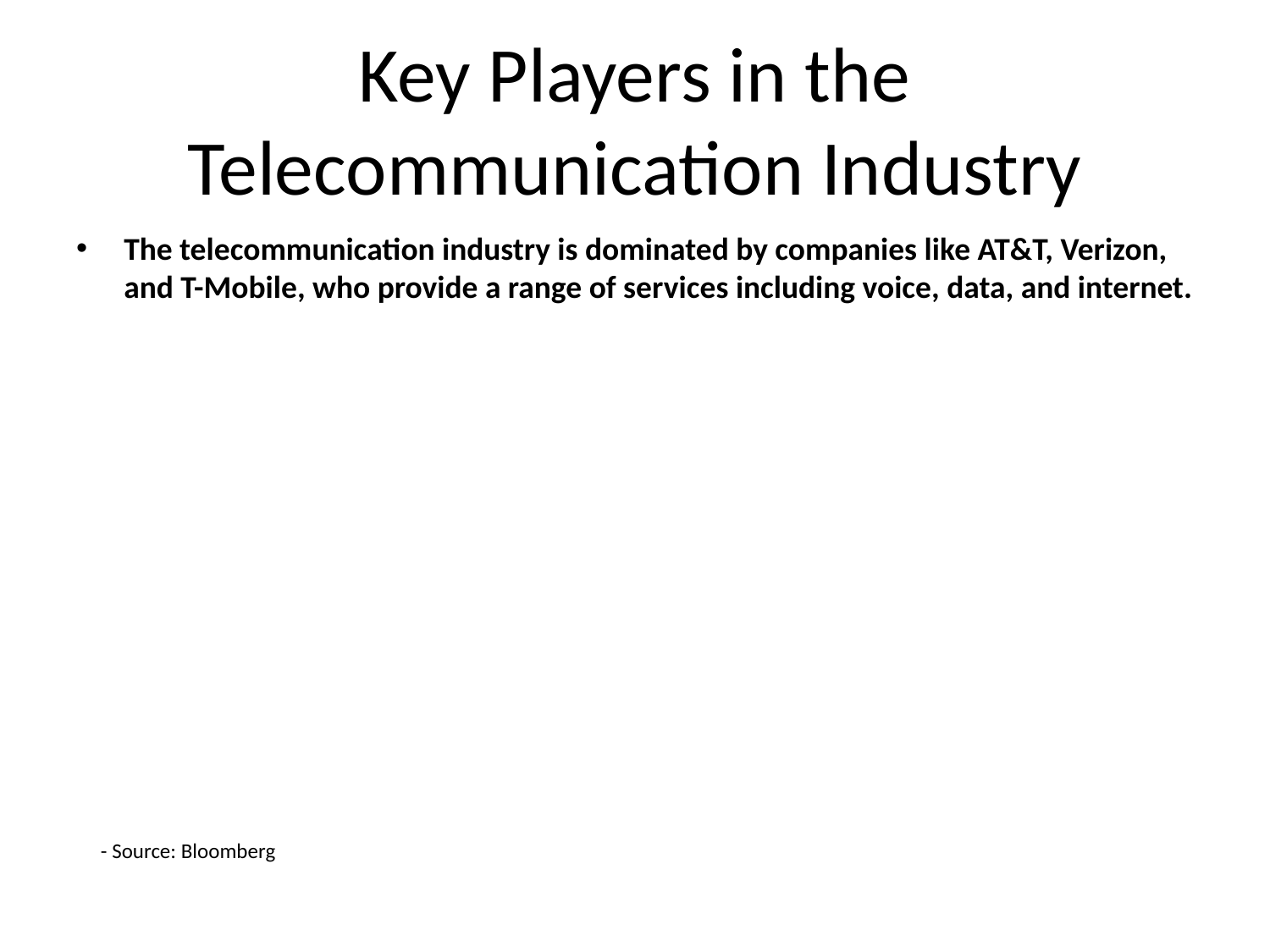

# Key Players in the Telecommunication Industry
The telecommunication industry is dominated by companies like AT&T, Verizon, and T-Mobile, who provide a range of services including voice, data, and internet.

- Source: Bloomberg